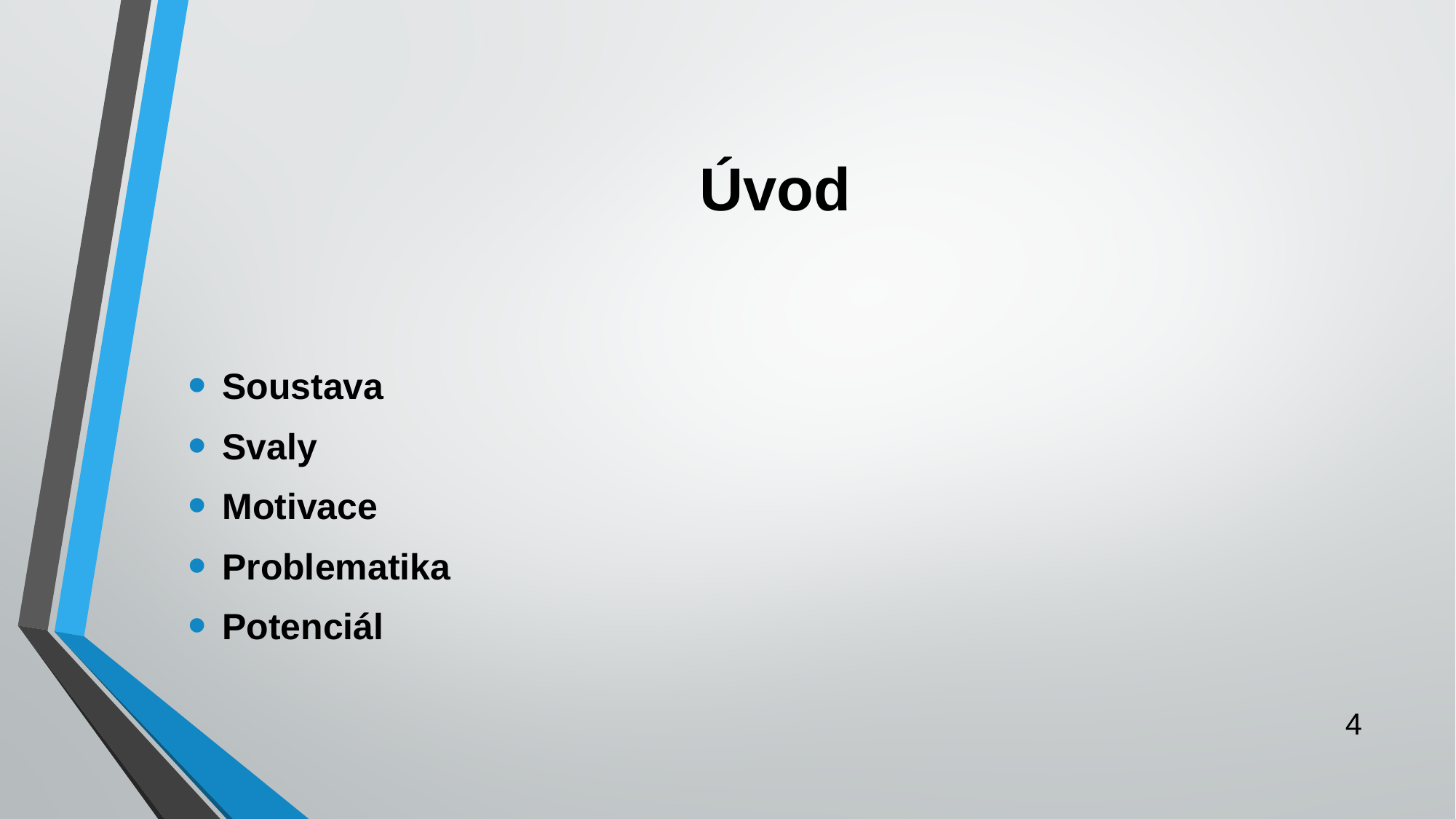

# Úvod
Soustava
Svaly
Motivace
Problematika
Potenciál
4